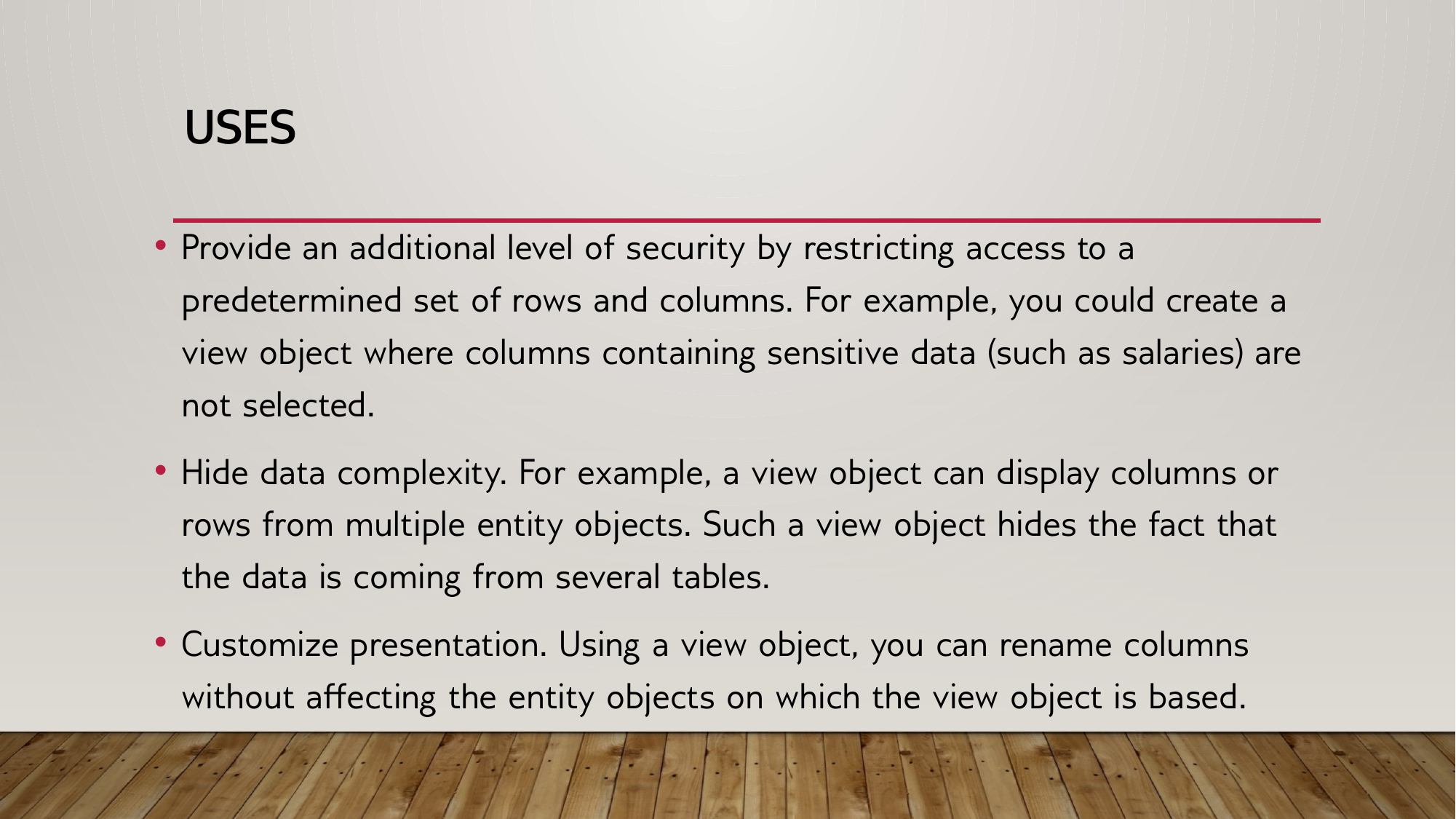

# Uses
Provide an additional level of security by restricting access to a predetermined set of rows and columns. For example, you could create a view object where columns containing sensitive data (such as salaries) are not selected.
Hide data complexity. For example, a view object can display columns or rows from multiple entity objects. Such a view object hides the fact that the data is coming from several tables.
Customize presentation. Using a view object, you can rename columns without affecting the entity objects on which the view object is based.